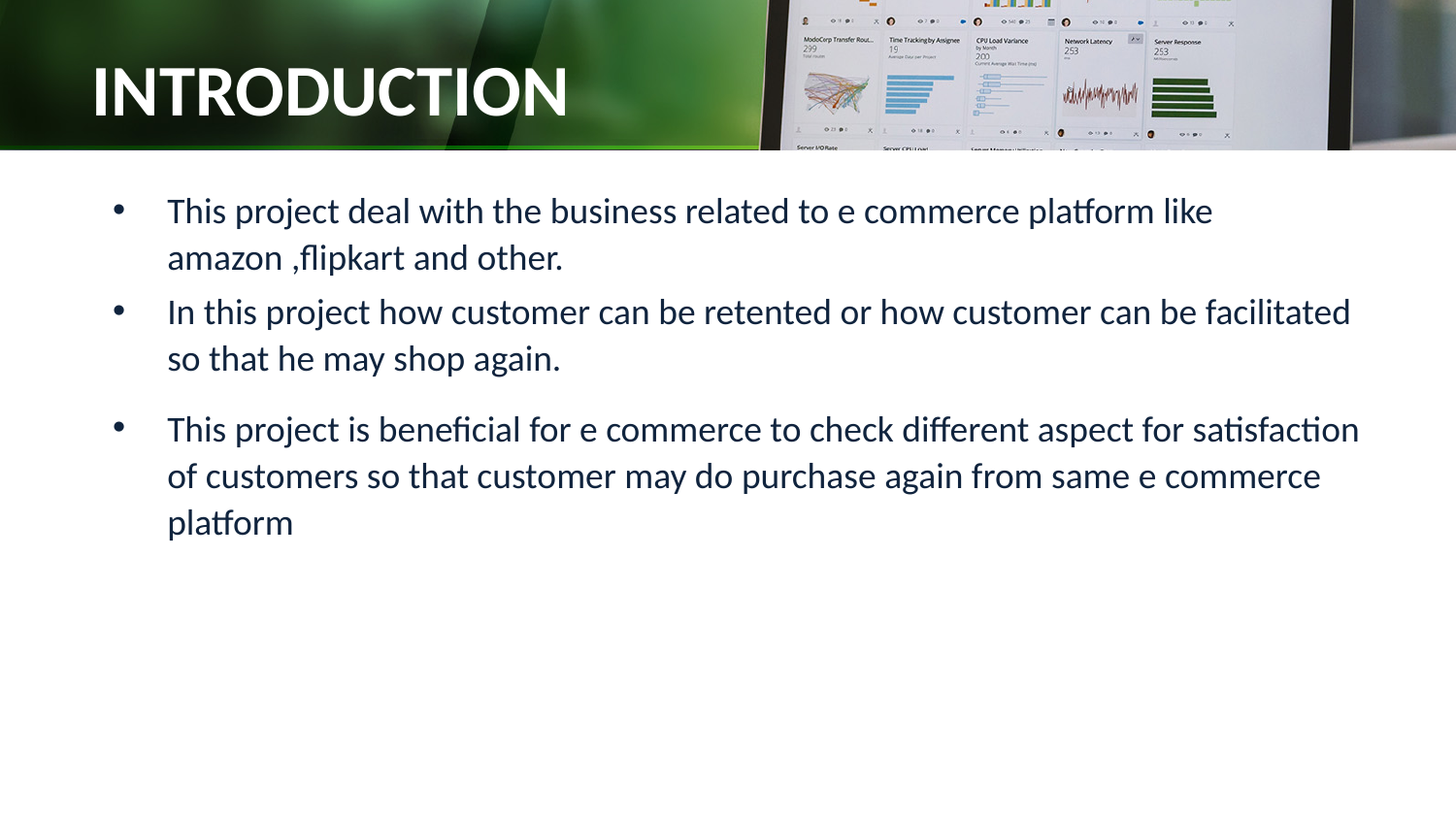

# INTRODUCTION
This project deal with the business related to e commerce platform like amazon ,flipkart and other.
In this project how customer can be retented or how customer can be facilitated so that he may shop again.
This project is beneficial for e commerce to check different aspect for satisfaction of customers so that customer may do purchase again from same e commerce platform